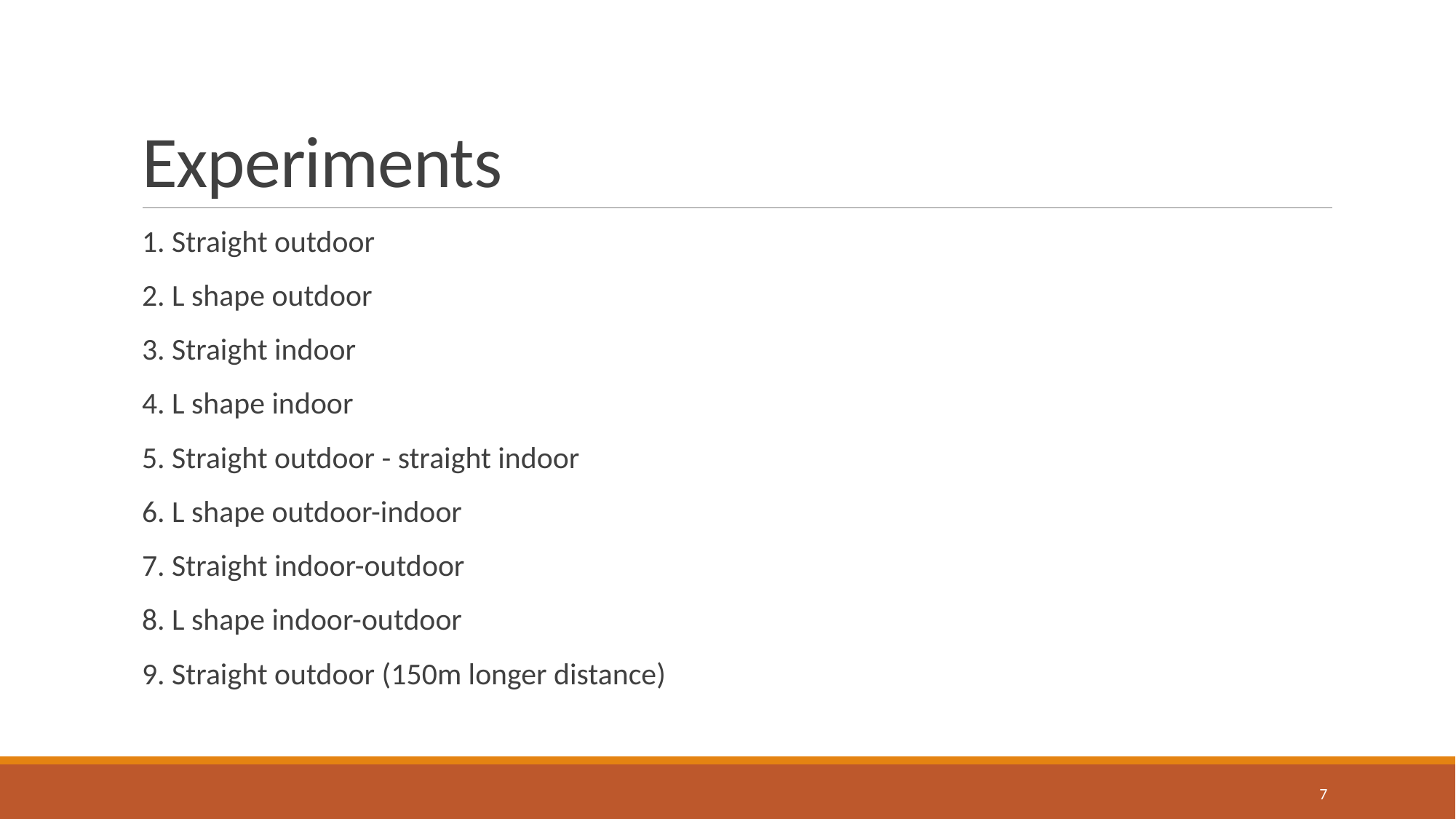

# Experiments
1. Straight outdoor
2. L shape outdoor
3. Straight indoor
4. L shape indoor
5. Straight outdoor - straight indoor
6. L shape outdoor-indoor
7. Straight indoor-outdoor
8. L shape indoor-outdoor
9. Straight outdoor (150m longer distance)

7